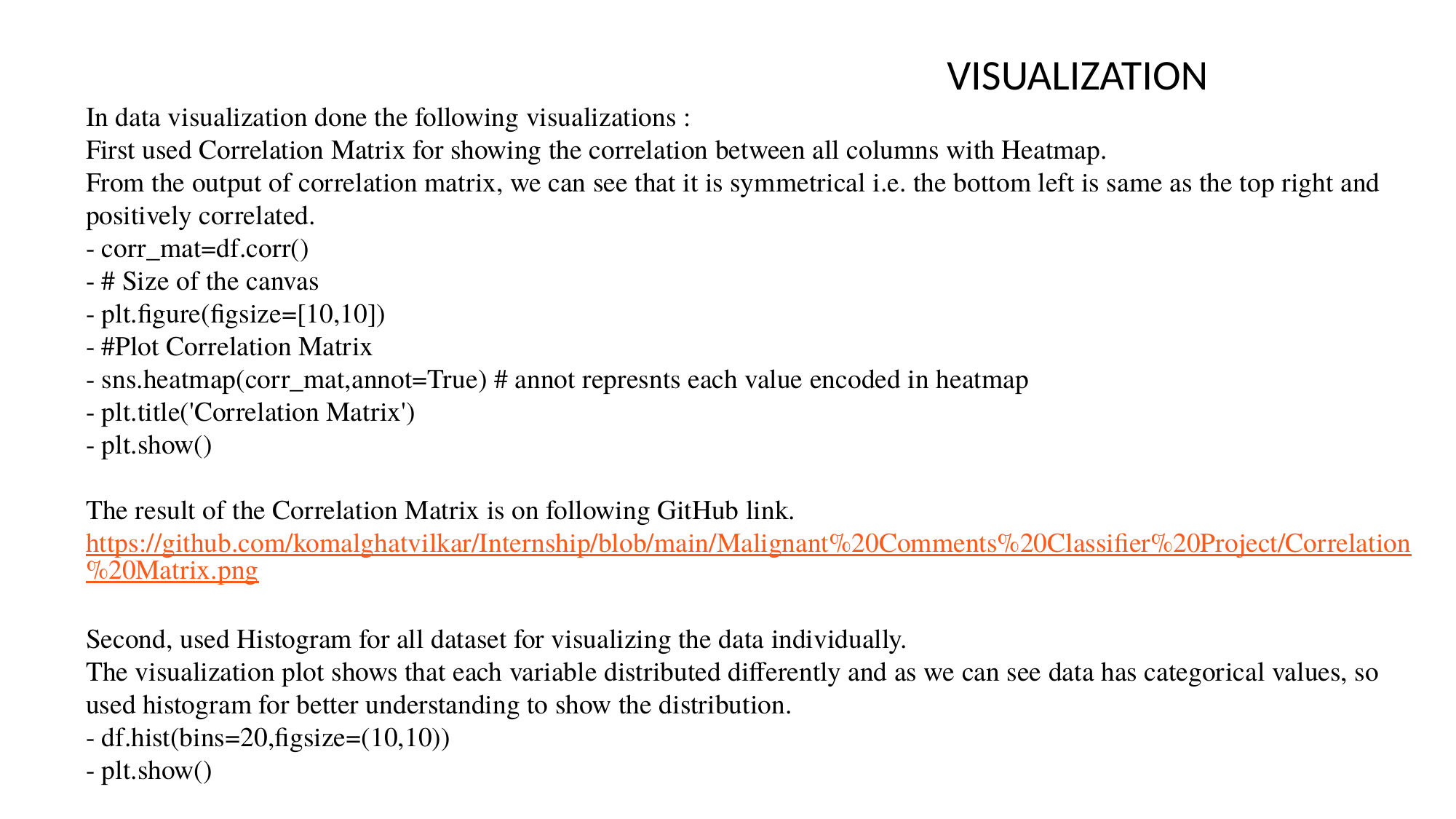

VISUALIZATION
In data visualization done the following visualizations :
First used Correlation Matrix for showing the correlation between all columns with Heatmap.
From the output of correlation matrix, we can see that it is symmetrical i.e. the bottom left is same as the top right and  positively correlated.
- corr_mat=df.corr()
- # Size of the canvas
- plt.figure(figsize=[10,10])
- #Plot Correlation Matrix
- sns.heatmap(corr_mat,annot=True) # annot represnts each value encoded in heatmap
- plt.title('Correlation Matrix')
- plt.show()

The result of the Correlation Matrix is on following GitHub link.
https://github.com/komalghatvilkar/Internship/blob/main/Malignant%20Comments%20Classifier%20Project/Correlation%20Matrix.png

Second, used Histogram for all dataset for visualizing the data individually.
The visualization plot shows that each variable distributed differently and as we can see data has categorical values, so used histogram for better understanding to show the distribution.
- df.hist(bins=20,figsize=(10,10))
- plt.show()